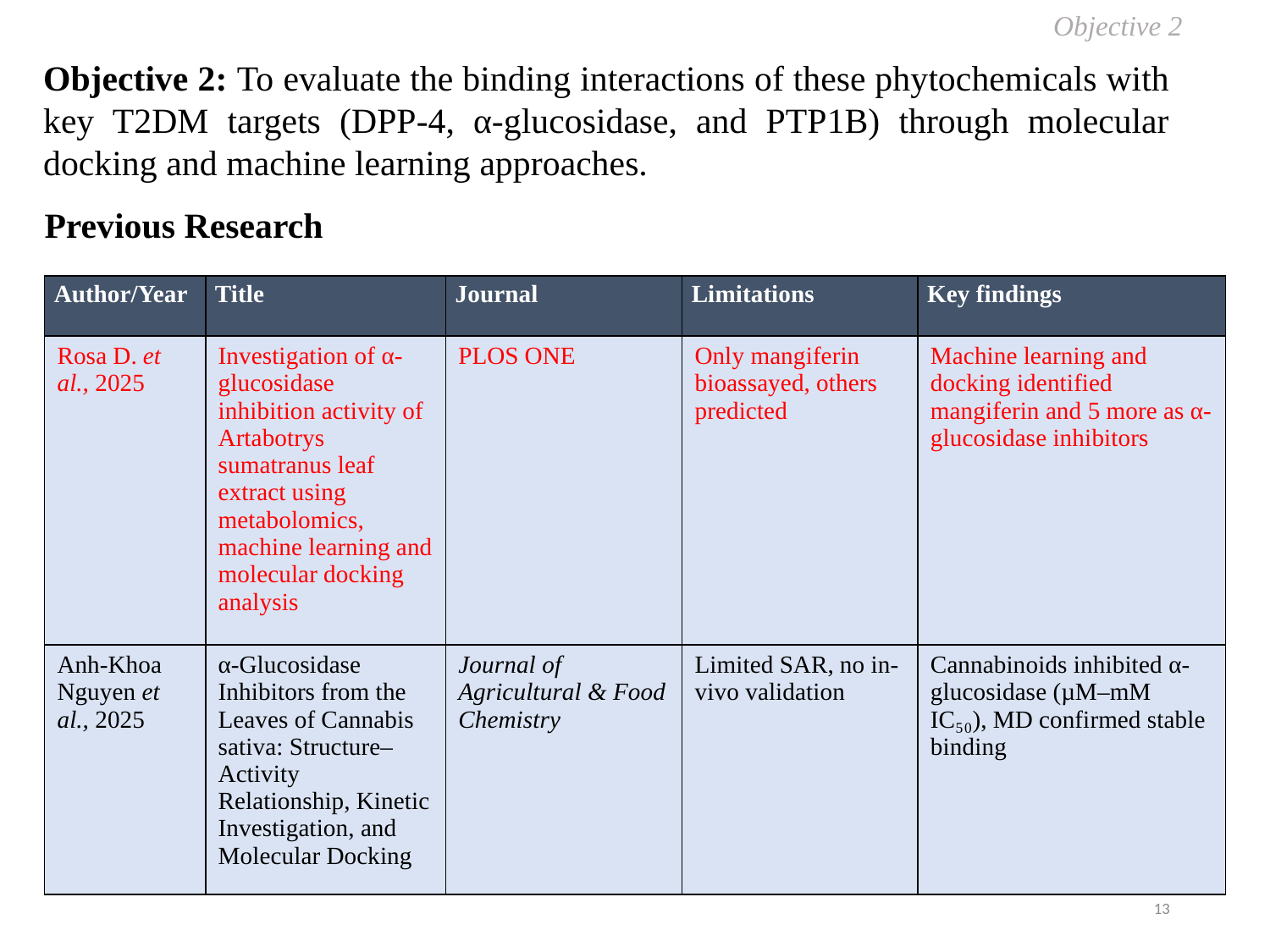

Objective 2
Objective 2: To evaluate the binding interactions of these phytochemicals with key T2DM targets (DPP-4, α-glucosidase, and PTP1B) through molecular docking and machine learning approaches.

Previous Research
| Author/Year | Title | Journal | Limitations | Key findings |
| --- | --- | --- | --- | --- |
| Rosa D. et al., 2025 | Investigation of α-glucosidase inhibition activity of Artabotrys sumatranus leaf extract using metabolomics, machine learning and molecular docking analysis | PLOS ONE | Only mangiferin bioassayed, others predicted | Machine learning and docking identified mangiferin and 5 more as α-glucosidase inhibitors |
| Anh-Khoa Nguyen et al., 2025 | α-Glucosidase Inhibitors from the Leaves of Cannabis sativa: Structure–Activity Relationship, Kinetic Investigation, and Molecular Docking | Journal of Agricultural & Food Chemistry | Limited SAR, no in-vivo validation | Cannabinoids inhibited α-glucosidase (µM–mM IC₅₀), MD confirmed stable binding |
13